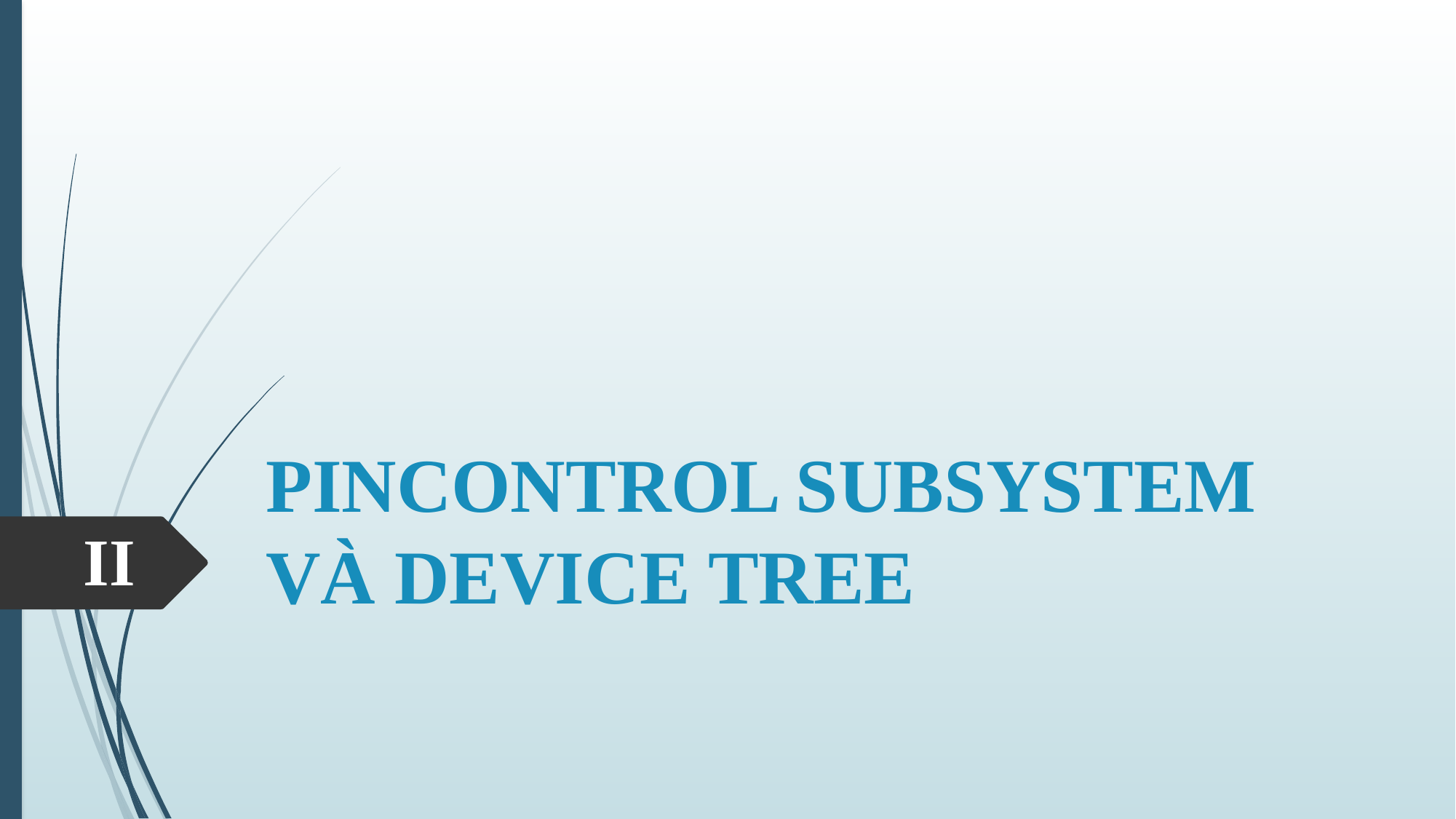

# PINCONTROL SUBSYSTEM VÀ DEVICE TREE
II